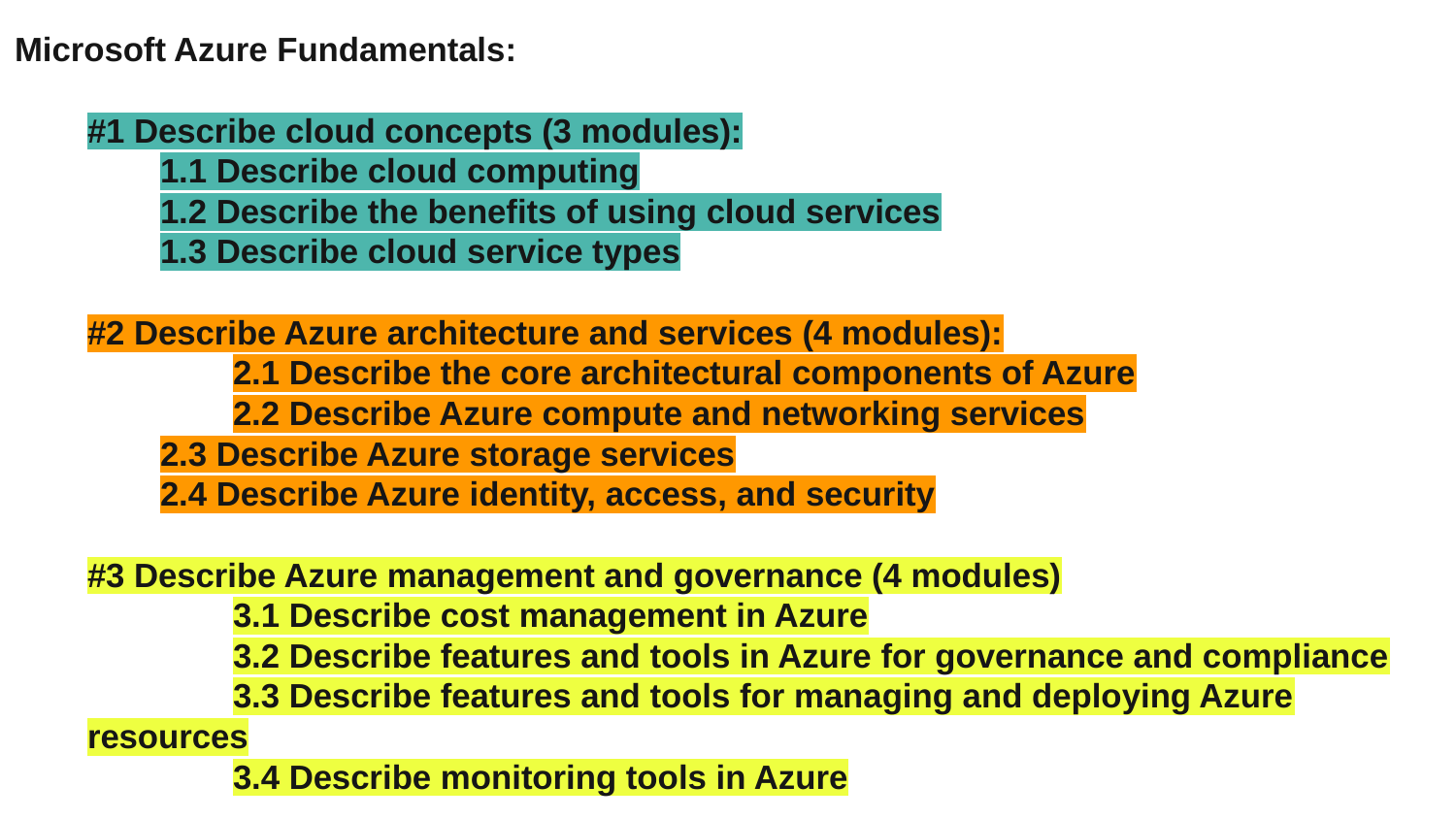

# Microsoft Azure Fundamentals:

#1 Describe cloud concepts (3 modules):
1.1 Describe cloud computing
1.2 Describe the benefits of using cloud services
1.3 Describe cloud service types

#2 Describe Azure architecture and services (4 modules):
	2.1 Describe the core architectural components of Azure
	2.2 Describe Azure compute and networking services
2.3 Describe Azure storage services
2.4 Describe Azure identity, access, and security

#3 Describe Azure management and governance (4 modules)
	3.1 Describe cost management in Azure
	3.2 Describe features and tools in Azure for governance and compliance
	3.3 Describe features and tools for managing and deploying Azure resources
	3.4 Describe monitoring tools in Azure